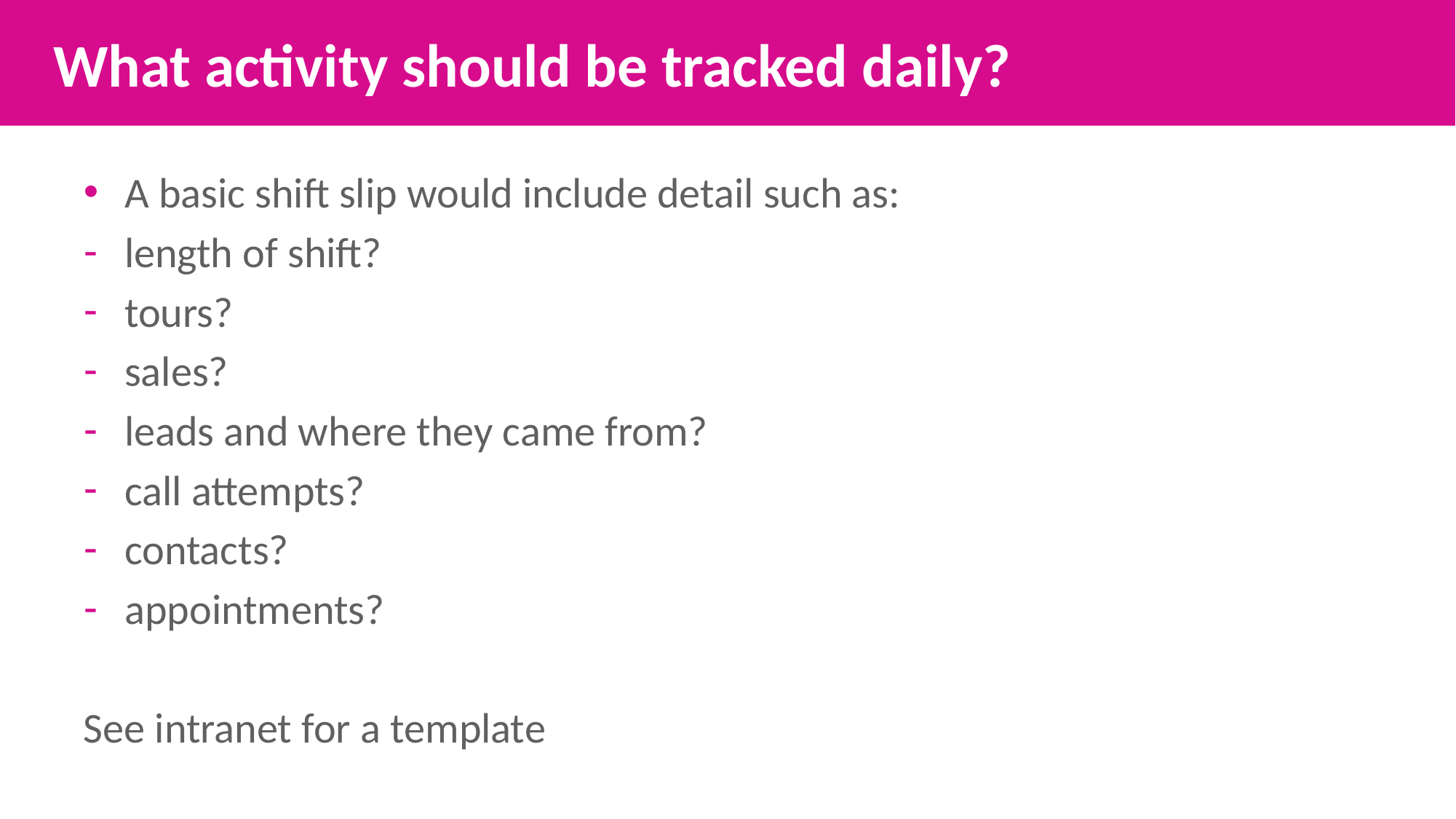

What activity should be tracked daily?
A basic shift slip would include detail such as:
length of shift?
tours?
sales?
leads and where they came from?
call attempts?
contacts?
appointments?

See intranet for a template